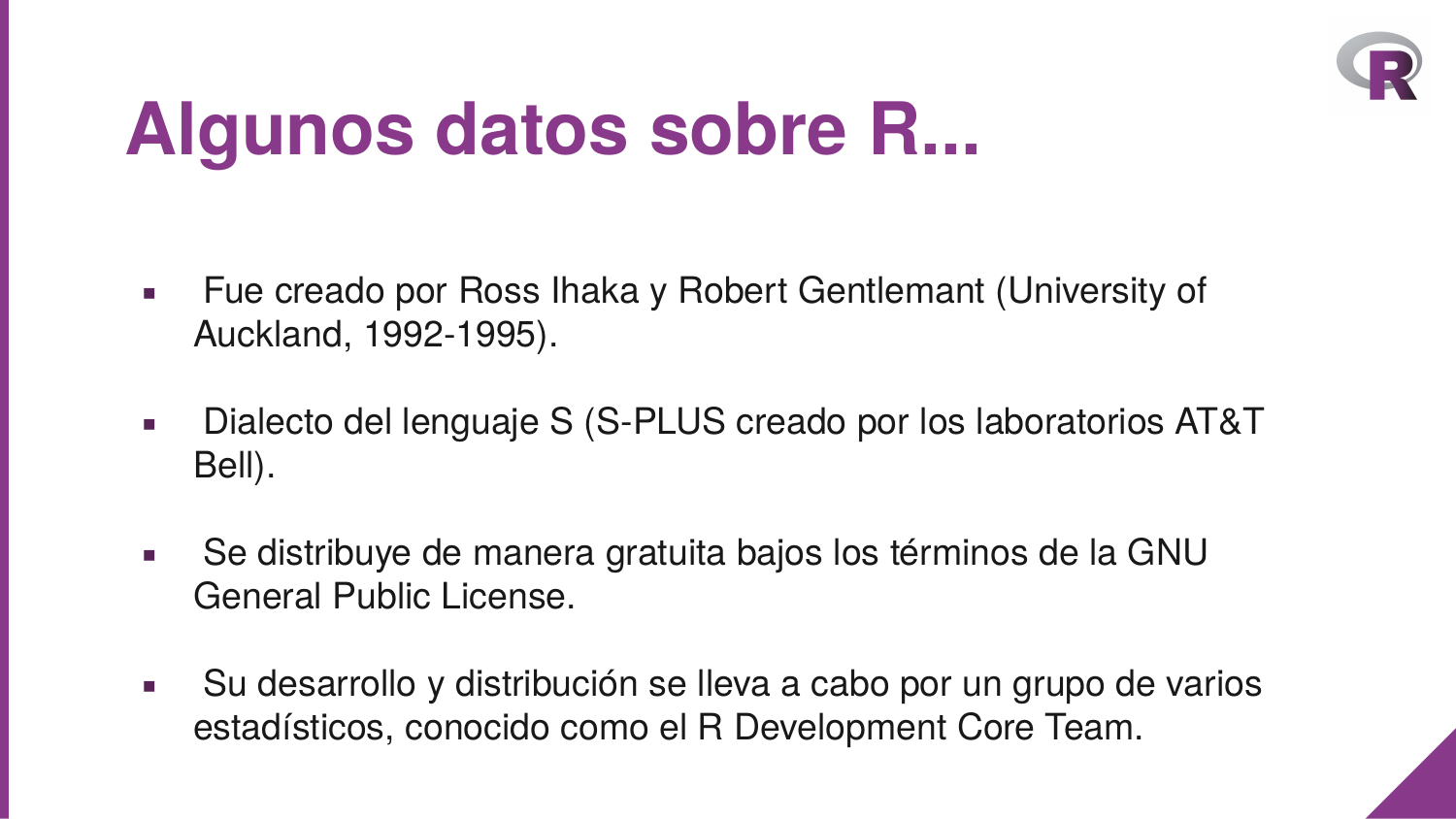

# Algunos datos sobre R...
 Fue creado por Ross Ihaka y Robert Gentlemant (University of Auckland, 1992-1995).

 Dialecto del lenguaje S (S-PLUS creado por los laboratorios AT&T Bell).

 Se distribuye de manera gratuita bajos los términos de la GNU General Public License.

 Su desarrollo y distribución se lleva a cabo por un grupo de varios estadísticos, conocido como el R Development Core Team.